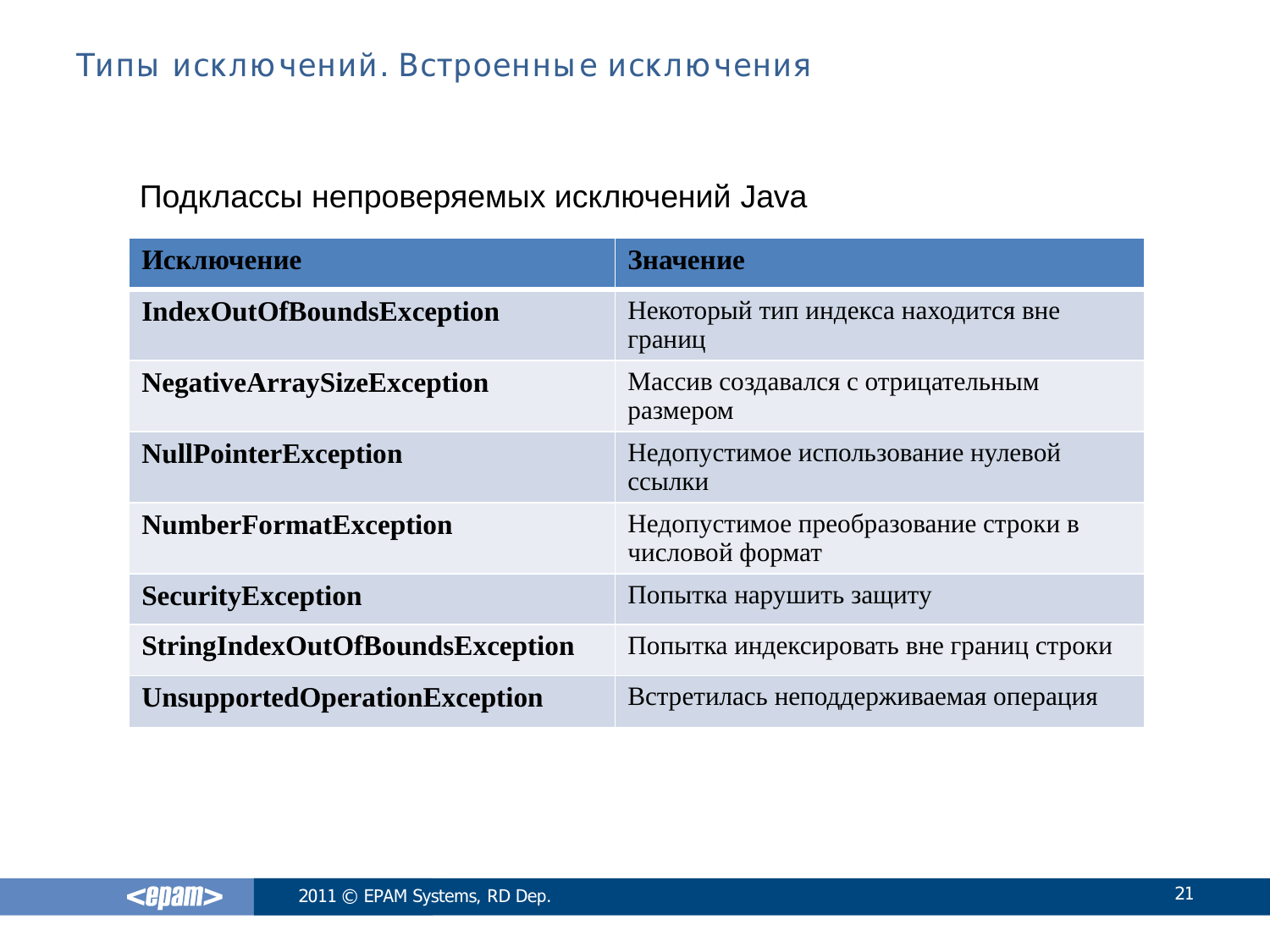

# Типы исключений. Встроенные исключения
Подклассы непроверяемых исключений Java
| Исключение | Значение |
| --- | --- |
| IndexOutOfBoundsException | Некоторый тип индекса находится вне границ |
| NegativeArraySizeException | Массив создавался с отрицательным размером |
| NullPointerException | Недопустимое использование нулевой ссылки |
| NumberFormatException | Недопустимое преобразование строки в числовой формат |
| SecurityException | Попытка нарушить защиту |
| StringIndexOutOfBoundsException | Попытка индексировать вне границ строки |
| UnsupportedOperationException | Встретилась неподдерживаемая операция |
21
2011 © EPAM Systems, RD Dep.